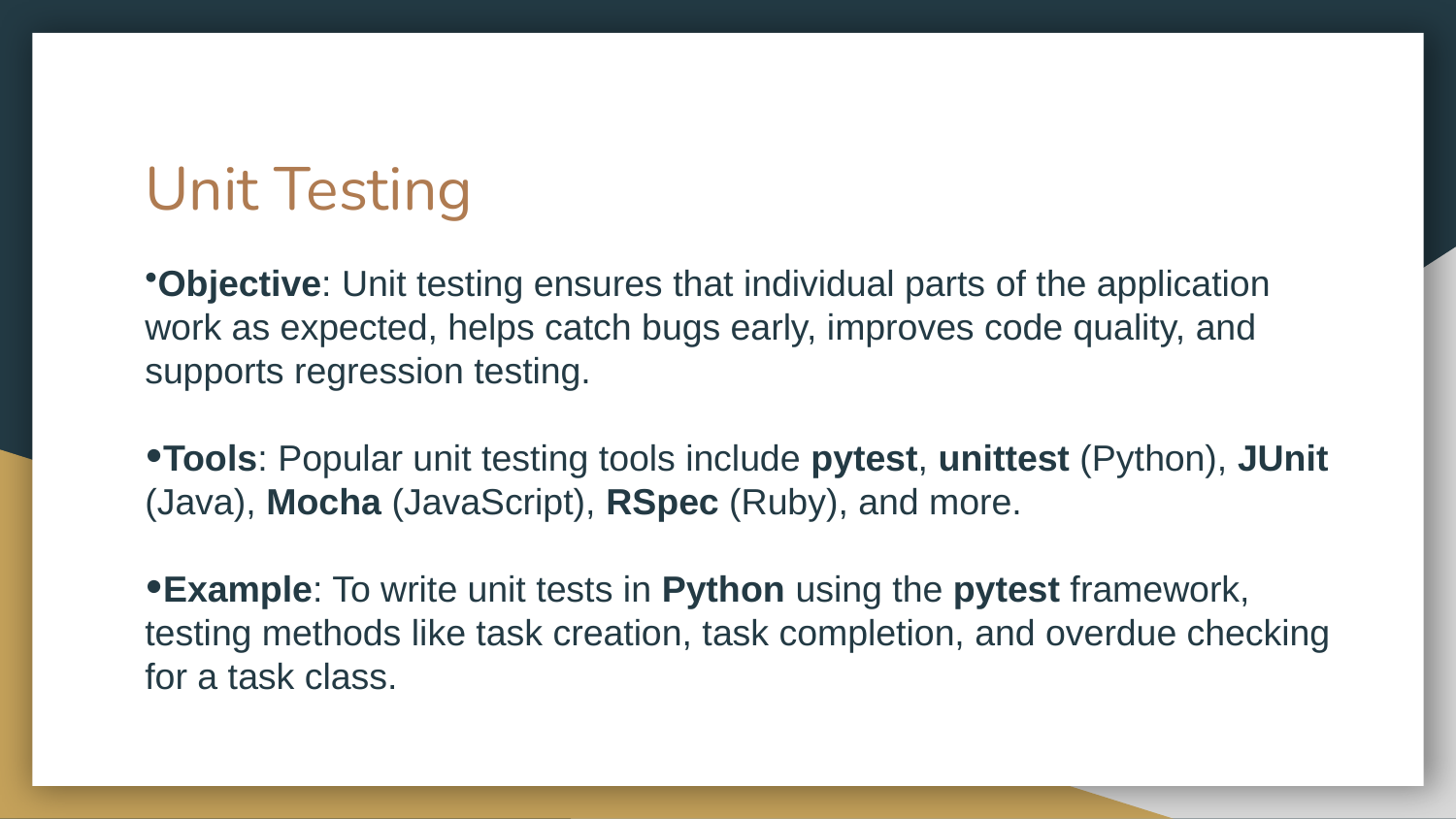

# Unit Testing
Objective: Unit testing ensures that individual parts of the application work as expected, helps catch bugs early, improves code quality, and supports regression testing.

Tools: Popular unit testing tools include pytest, unittest (Python), JUnit (Java), Mocha (JavaScript), RSpec (Ruby), and more.

Example: To write unit tests in Python using the pytest framework, testing methods like task creation, task completion, and overdue checking for a task class.